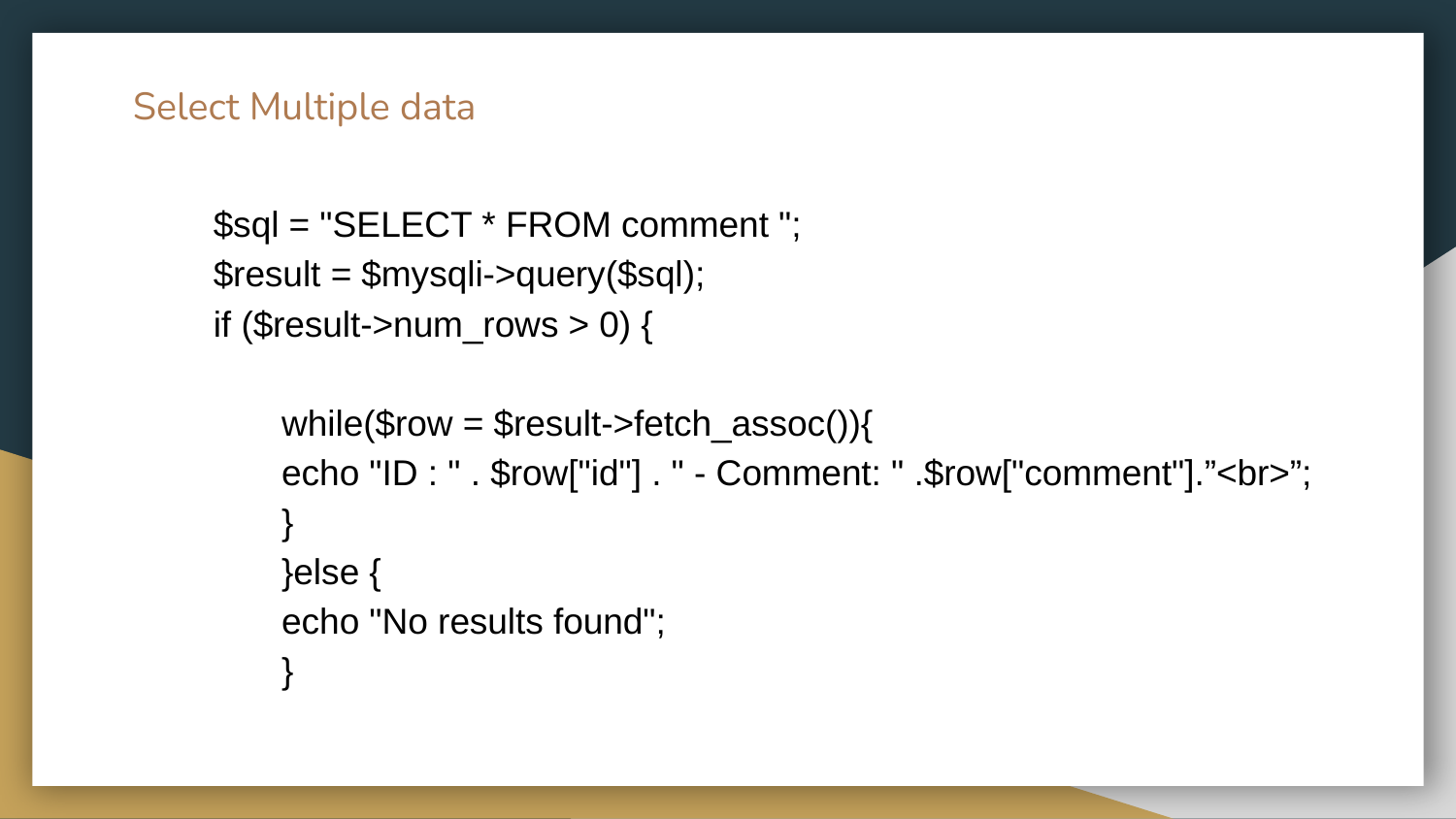

# Select Multiple data
$sql = "SELECT * FROM comment ";
$result = $mysqli->query($sql);
if ($result->num_rows > 0) {

while($row = $result->fetch_assoc()){
echo "ID : " . $row["id"] . " - Comment: " .$row["comment"].”<br>”;
}
}else {
echo "No results found";
}